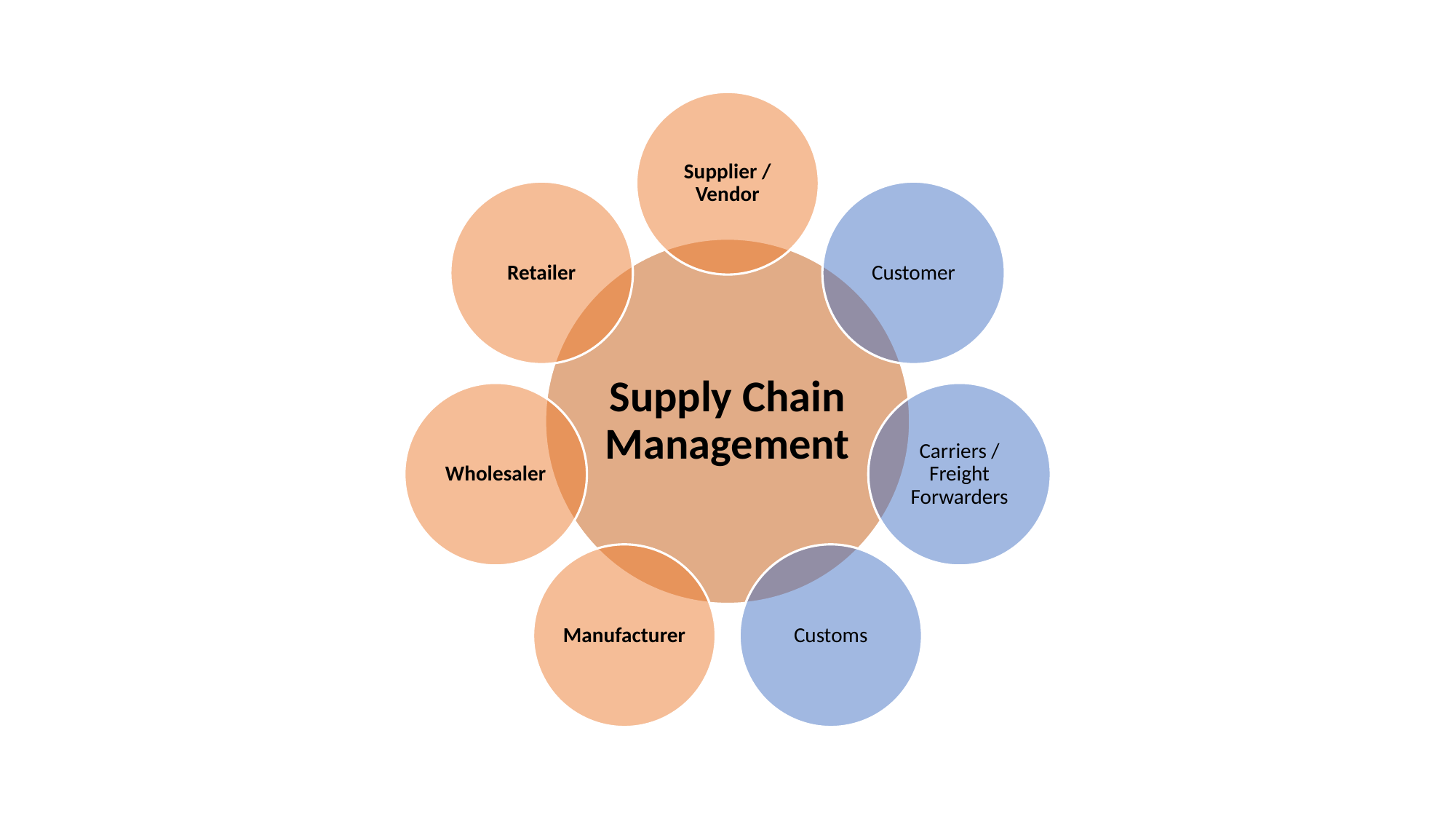

Supply Chain Management
Supplier / Vendor
Customer
Carriers / Freight Forwarders
Customs
Manufacturer
Wholesaler
Retailer